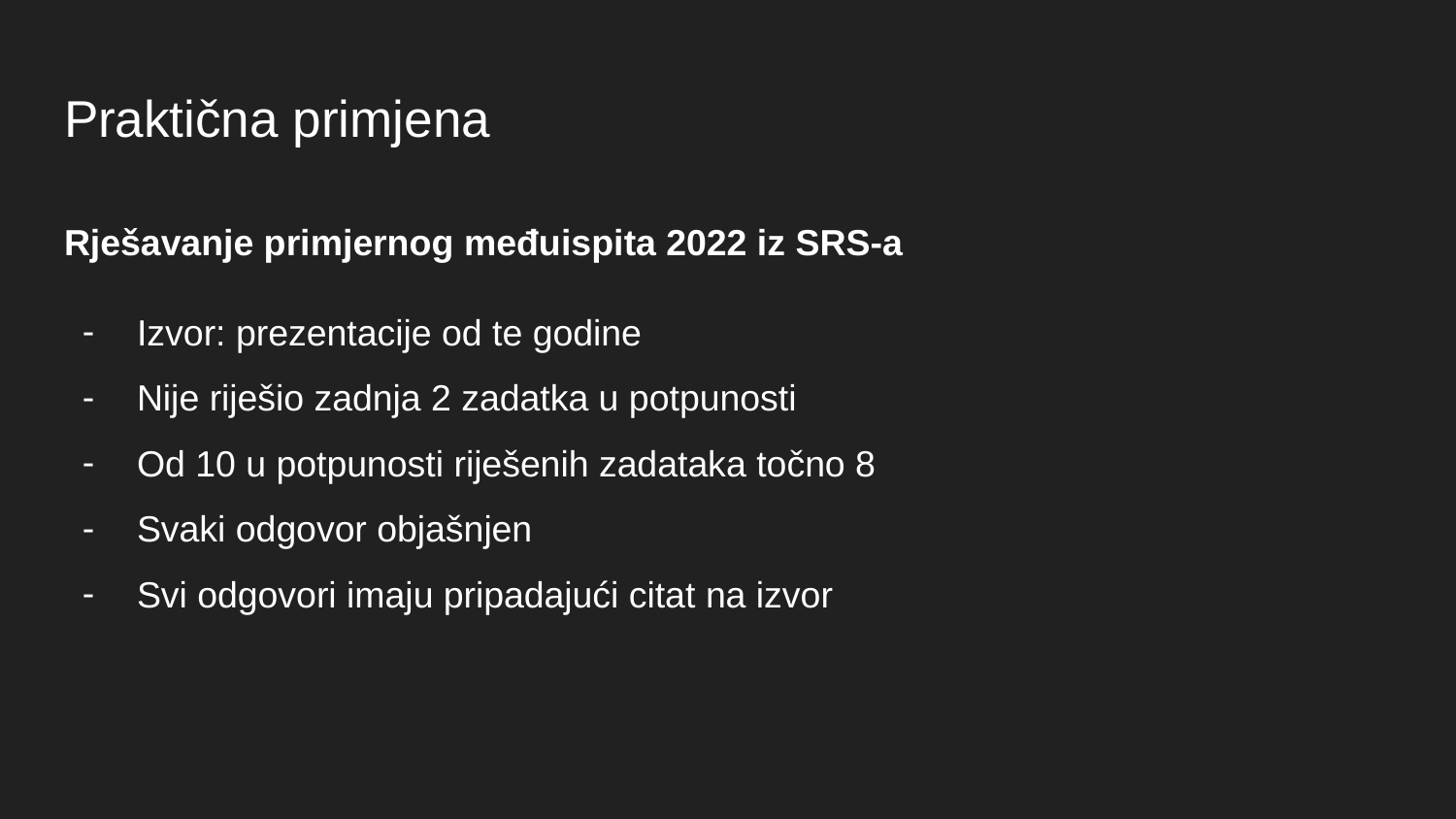

# Praktična primjena
Rješavanje primjernog međuispita 2022 iz SRS-a
Izvor: prezentacije od te godine
Nije riješio zadnja 2 zadatka u potpunosti
Od 10 u potpunosti riješenih zadataka točno 8
Svaki odgovor objašnjen
Svi odgovori imaju pripadajući citat na izvor